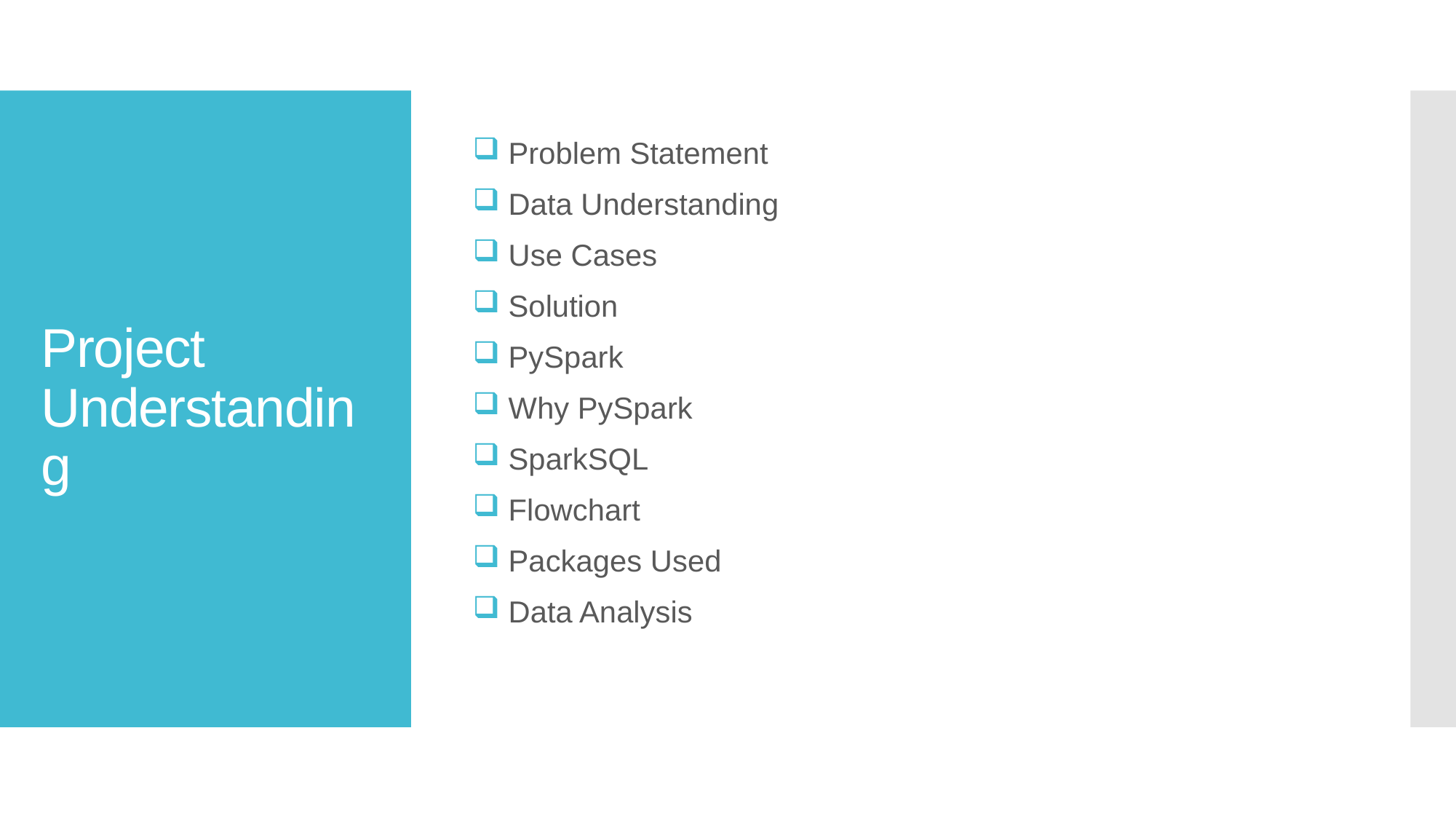

Problem Statement
 Data Understanding
 Use Cases
 Solution
 PySpark
 Why PySpark
 SparkSQL
 Flowchart
 Packages Used
 Data Analysis

# Project Understanding